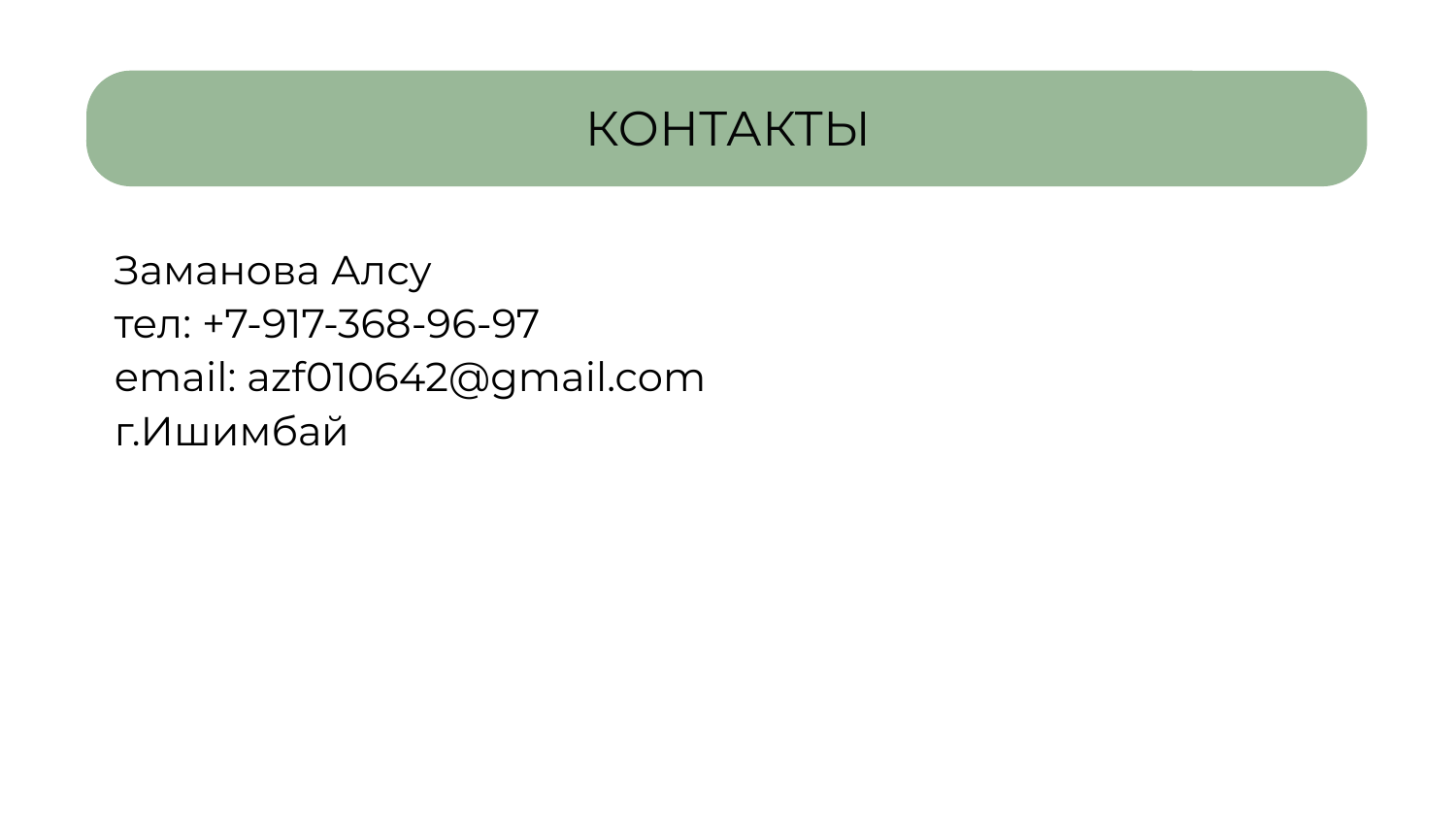

# КОНТАКТЫ
Заманова Алсу
тел: +7-917-368-96-97
email: azf010642@gmail.com
г.Ишимбай